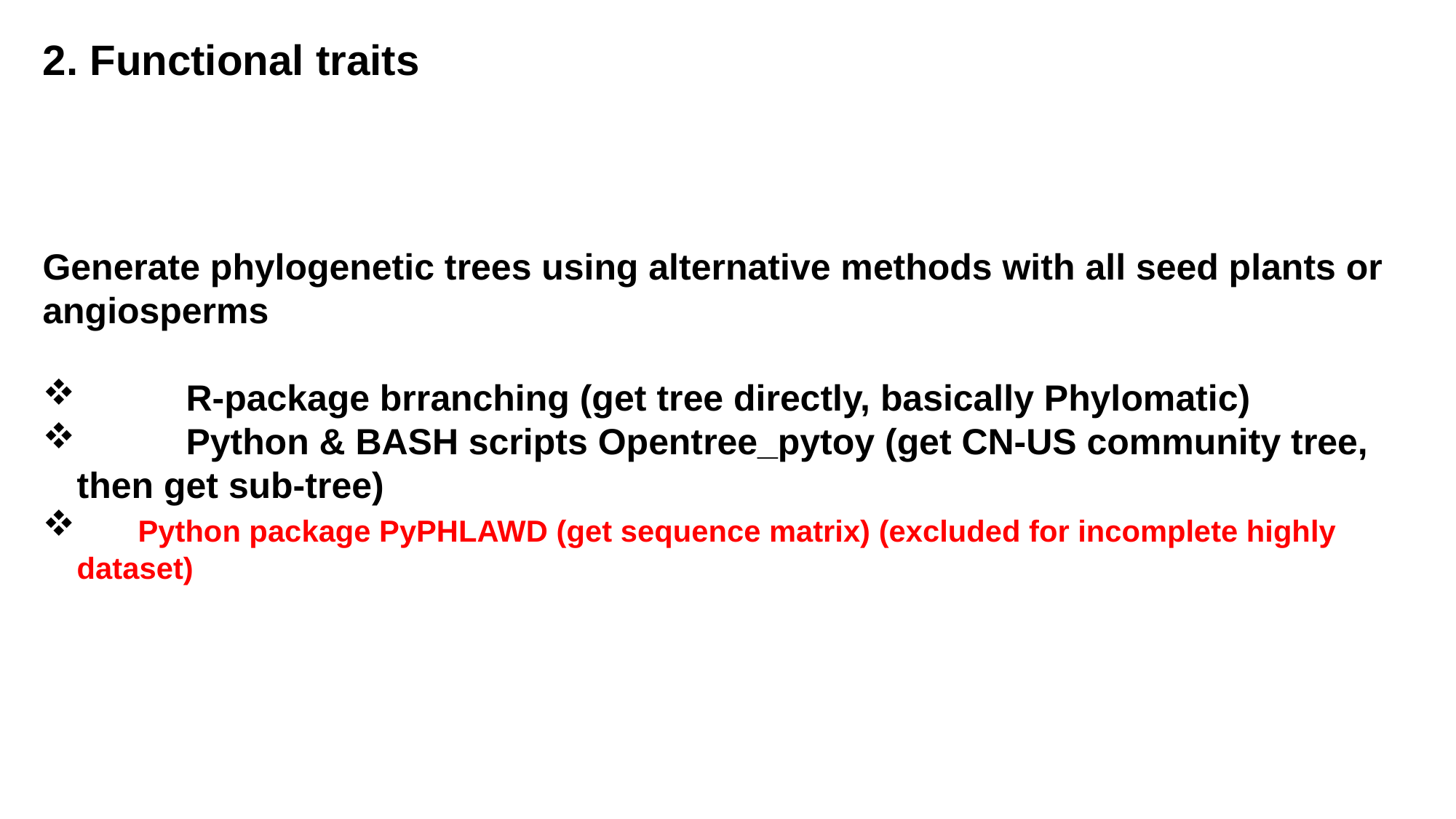

2. Functional traits
Generate phylogenetic trees using alternative methods with all seed plants or angiosperms

	R-package brranching (get tree directly, basically Phylomatic)
	Python & BASH scripts Opentree_pytoy (get CN-US community tree, then get sub-tree)
      Python package PyPHLAWD (get sequence matrix) (excluded for incomplete highly dataset)